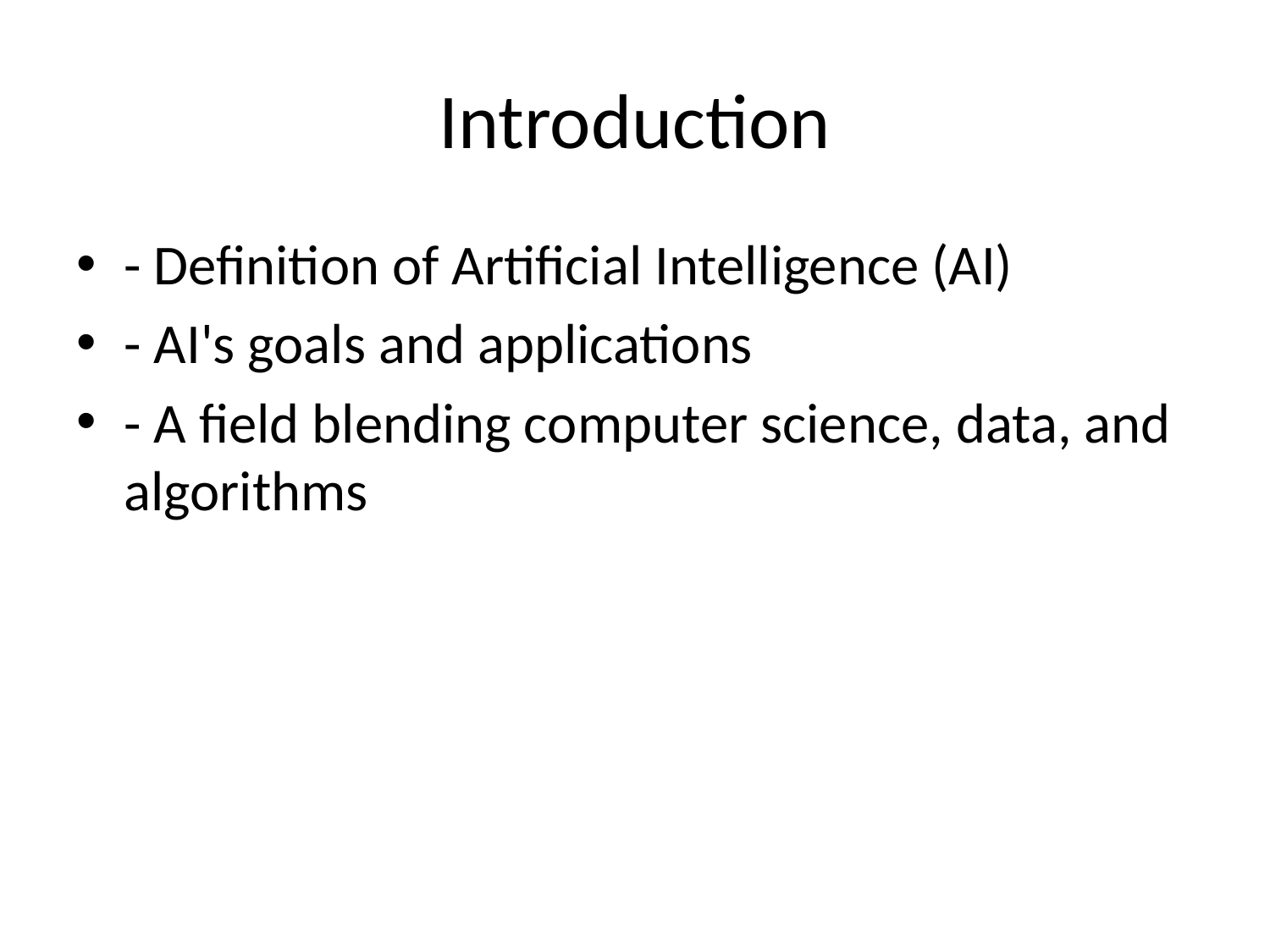

# Introduction
- Definition of Artificial Intelligence (AI)
- AI's goals and applications
- A field blending computer science, data, and algorithms